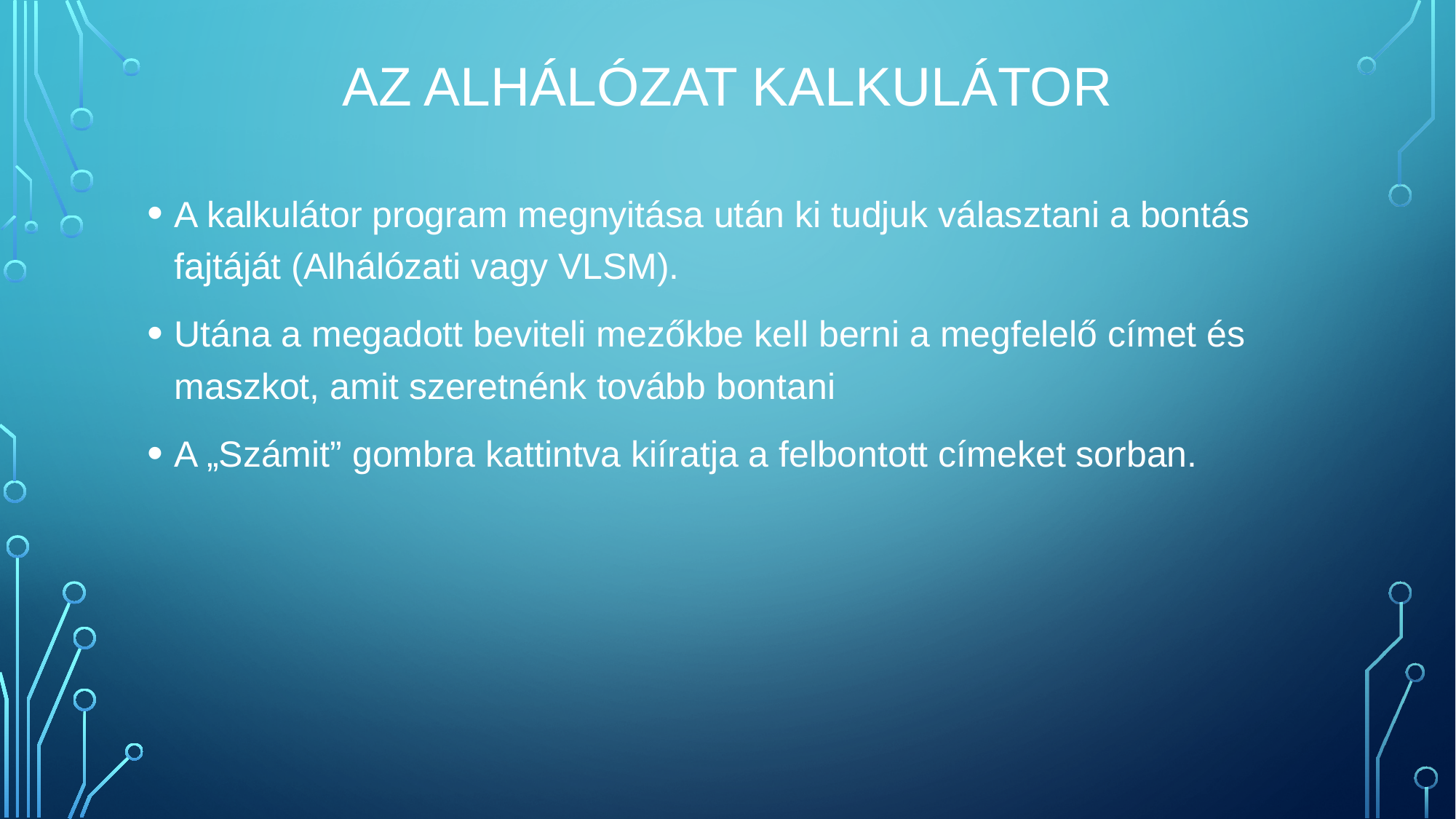

# Az alhálózat kalkulátor
A kalkulátor program megnyitása után ki tudjuk választani a bontás fajtáját (Alhálózati vagy VLSM).
Utána a megadott beviteli mezőkbe kell berni a megfelelő címet és maszkot, amit szeretnénk tovább bontani
A „Számit” gombra kattintva kiíratja a felbontott címeket sorban.